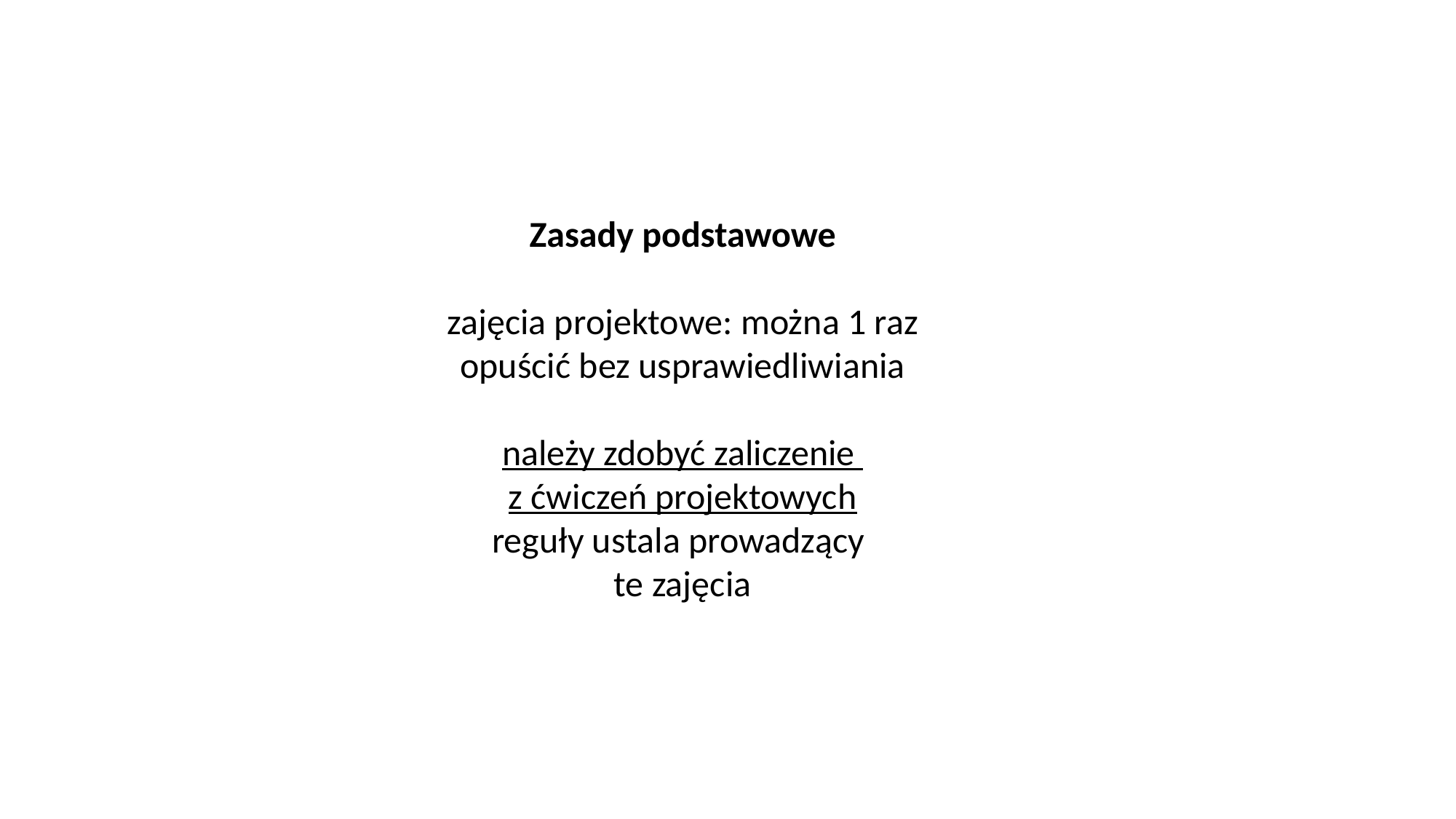

Zasady podstawowe

zajęcia projektowe: można 1 raz
opuścić bez usprawiedliwiania

należy zdobyć zaliczenie
z ćwiczeń projektowych
reguły ustala prowadzący
te zajęcia